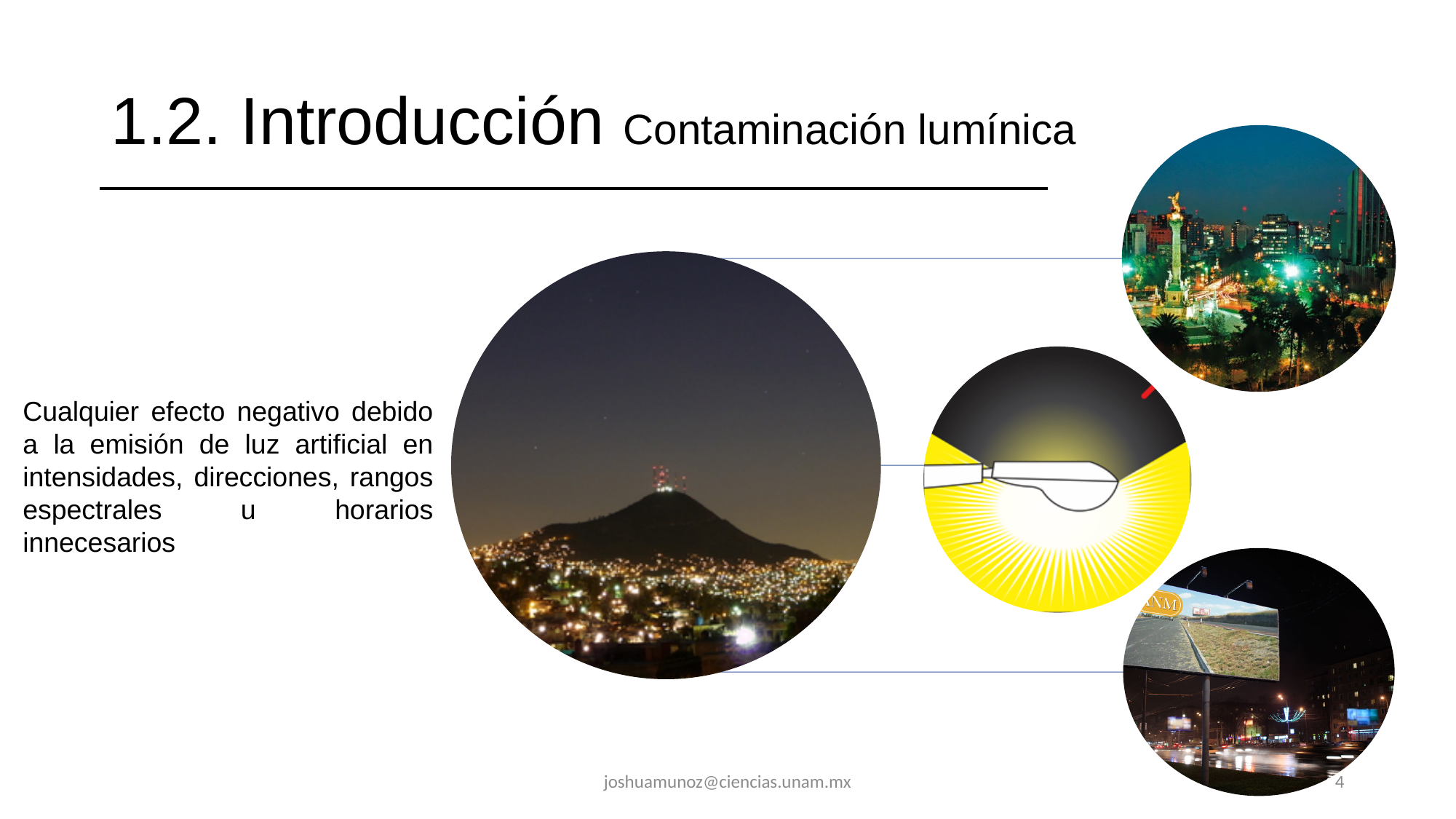

# 1.2. Introducción Contaminación lumínica

Cualquier efecto negativo debido a la emisión de luz artificial en intensidades, direcciones, rangos espectrales u horarios innecesarios
joshuamunoz@ciencias.unam.mx
4